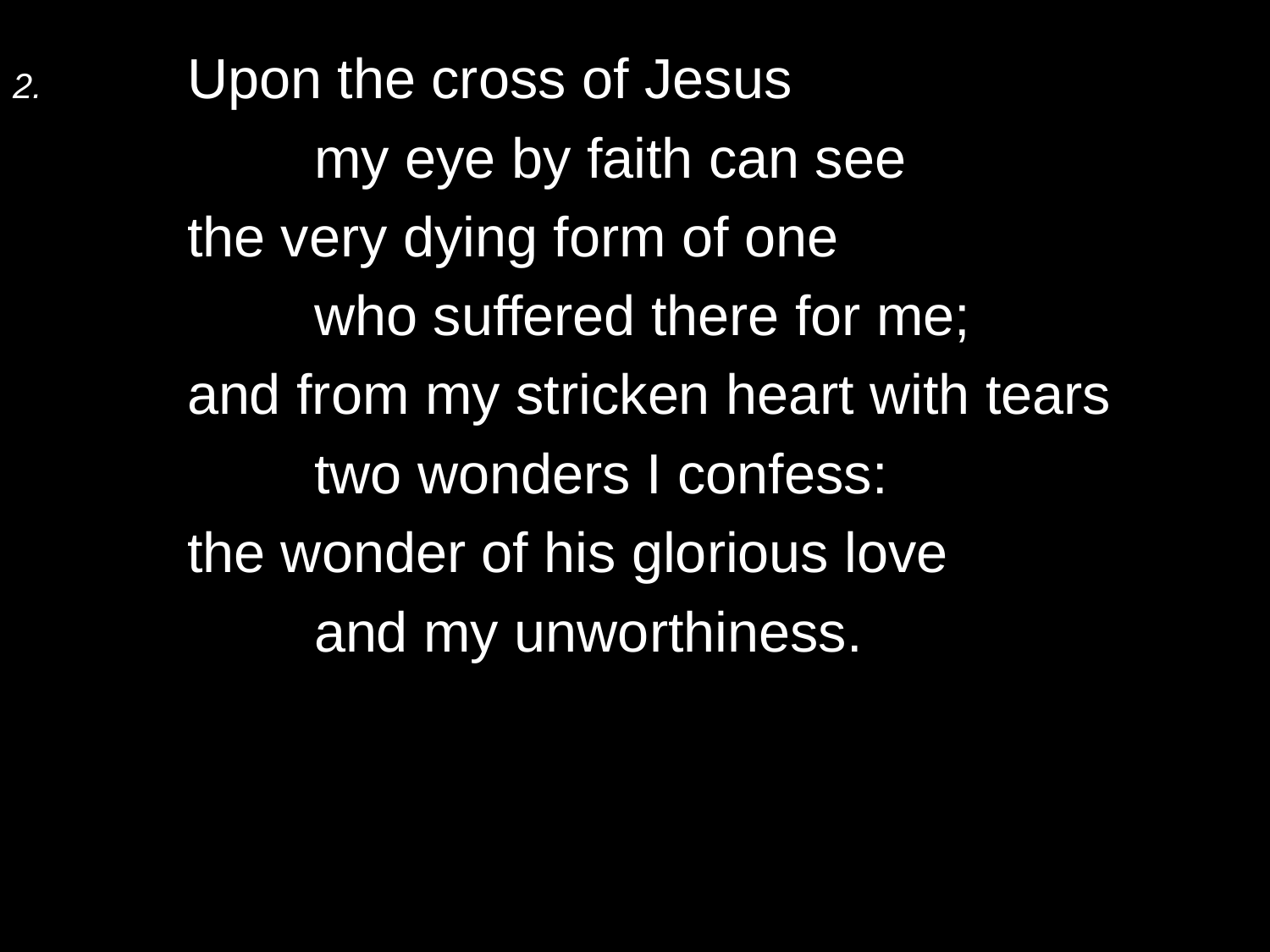

2.	Upon the cross of Jesus
		my eye by faith can see
	the very dying form of one
		who suffered there for me;
	and from my stricken heart with tears
		two wonders I confess:
	the wonder of his glorious love
		and my unworthiness.